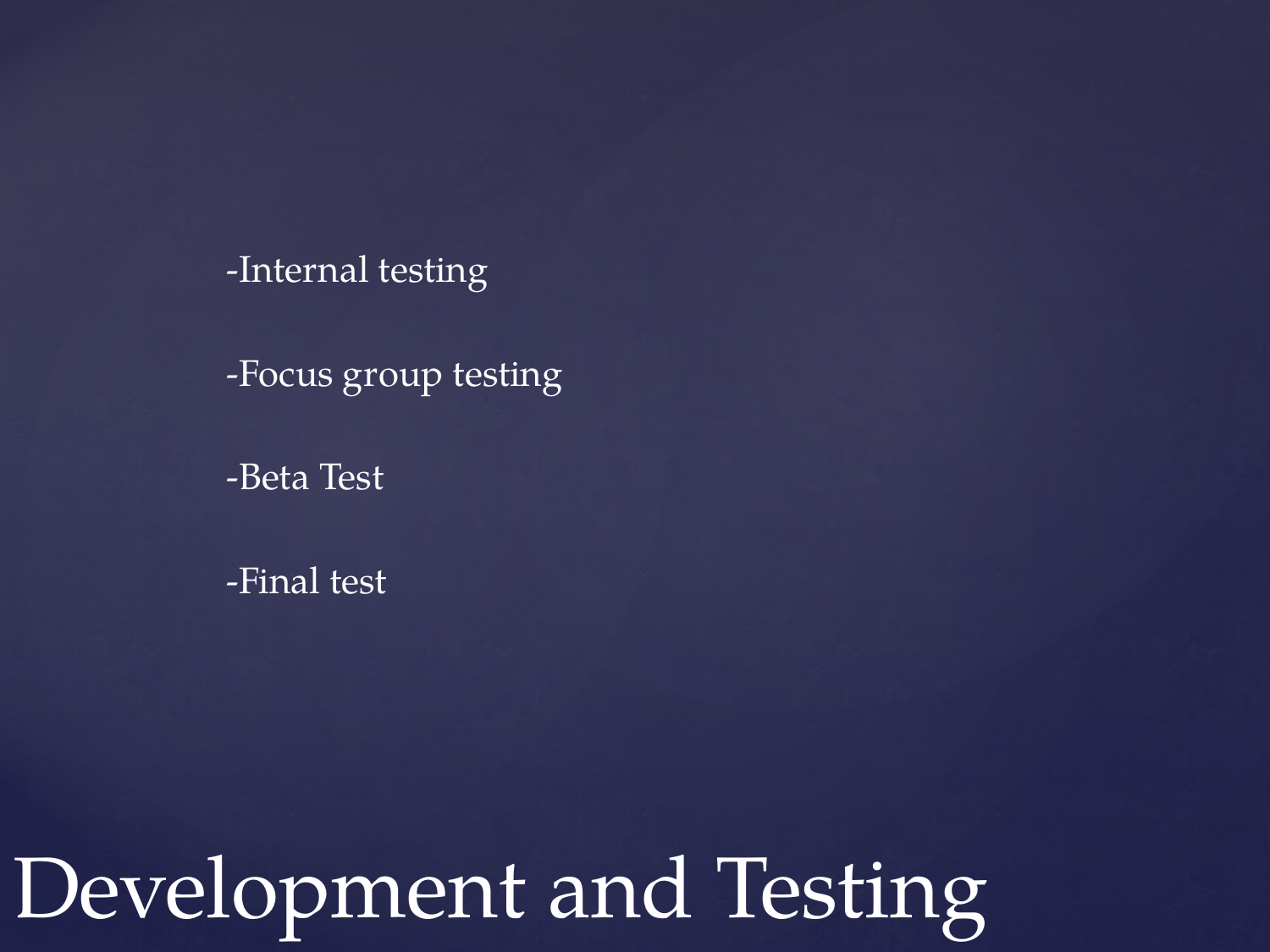

-Internal testing

-Focus group testing

-Beta Test

-Final test
# Development and Testing